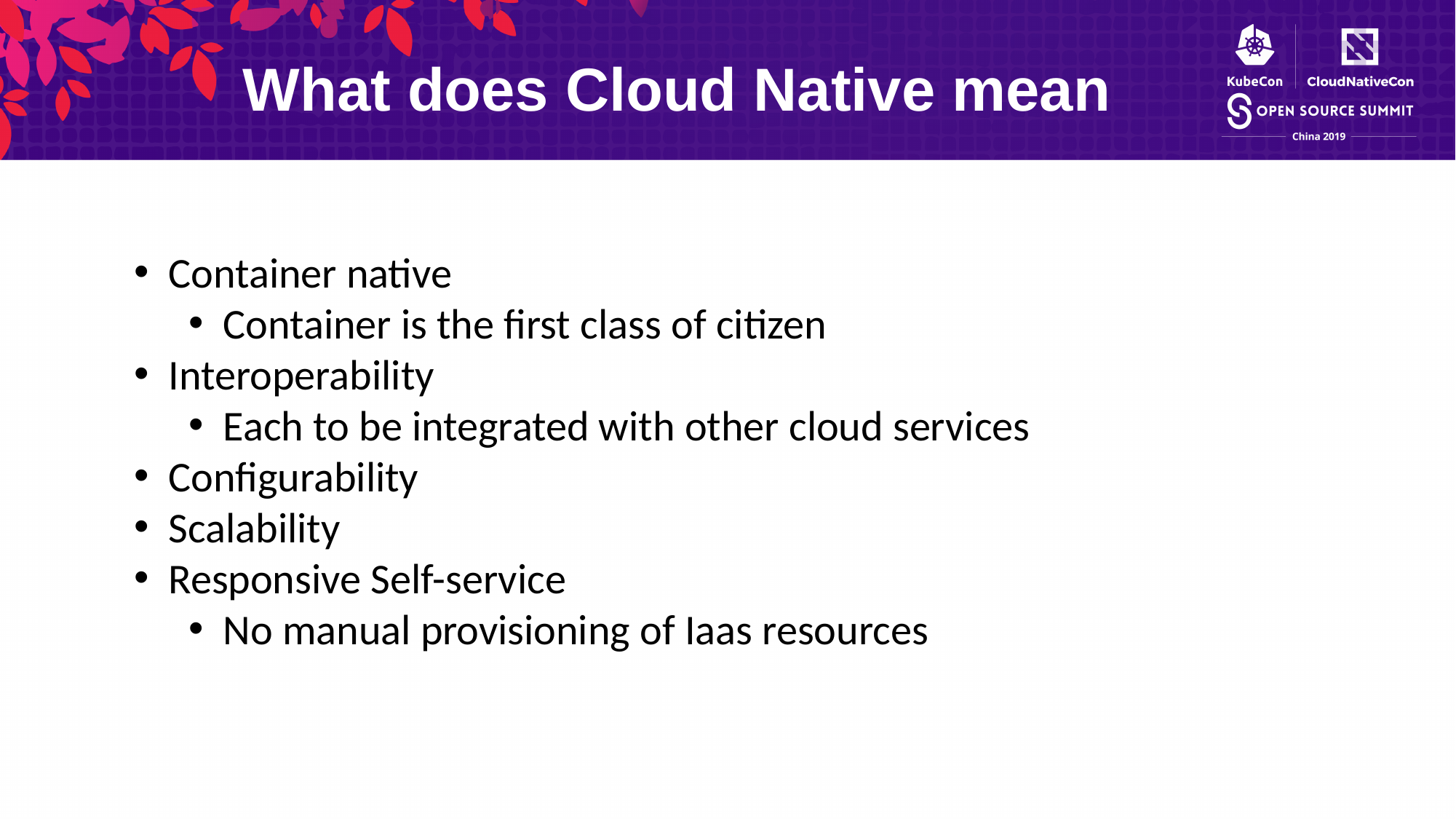

What does Cloud Native mean
Container native
Container is the first class of citizen
Interoperability
Each to be integrated with other cloud services
Configurability
Scalability
Responsive Self-service
No manual provisioning of Iaas resources